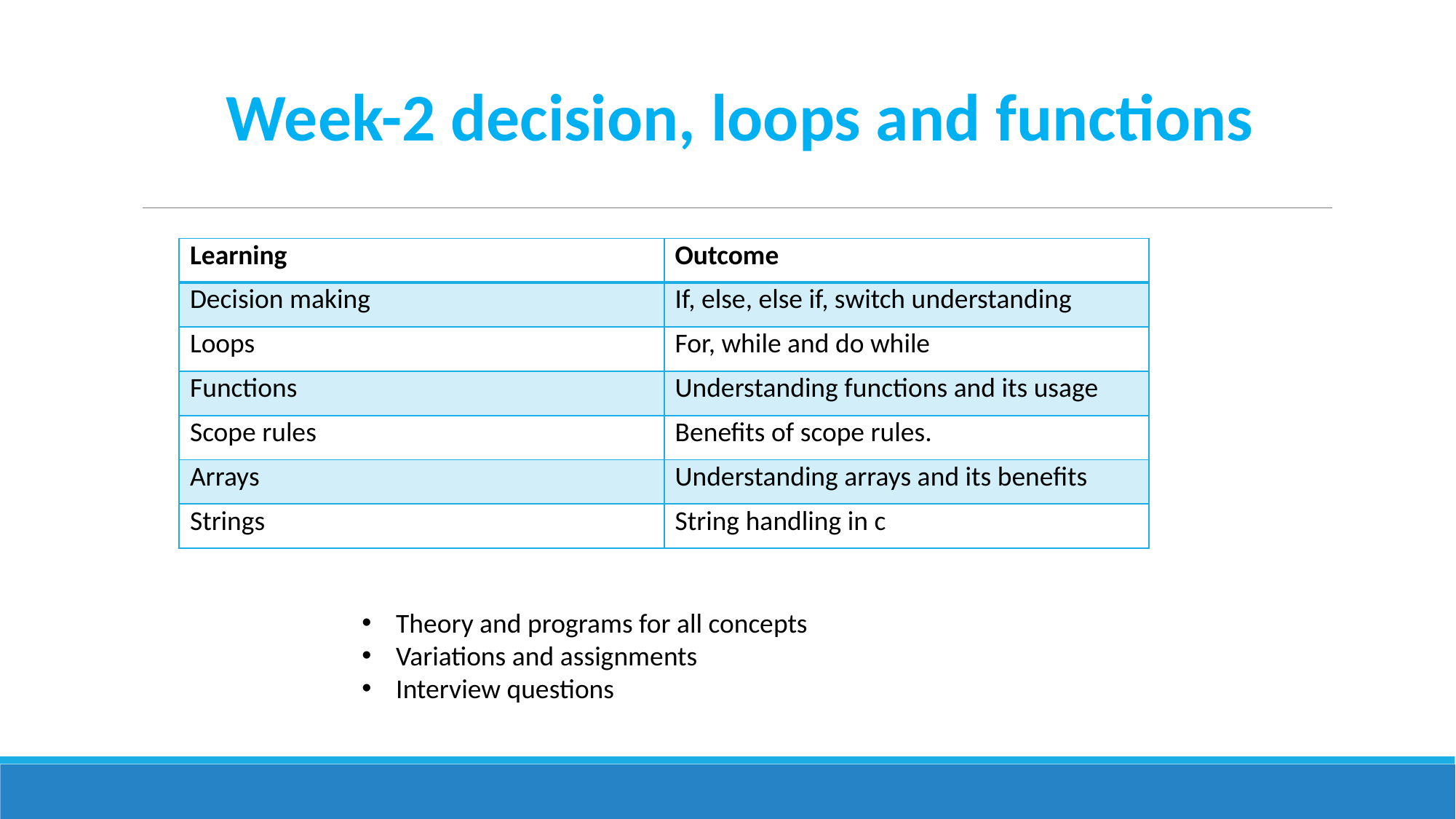

Week-2 decision, loops and functions
| Learning | Outcome |
| --- | --- |
| Decision making | If, else, else if, switch understanding |
| Loops | For, while and do while |
| Functions | Understanding functions and its usage |
| Scope rules | Benefits of scope rules. |
| Arrays | Understanding arrays and its benefits |
| Strings | String handling in c |
Theory and programs for all concepts
Variations and assignments
Interview questions